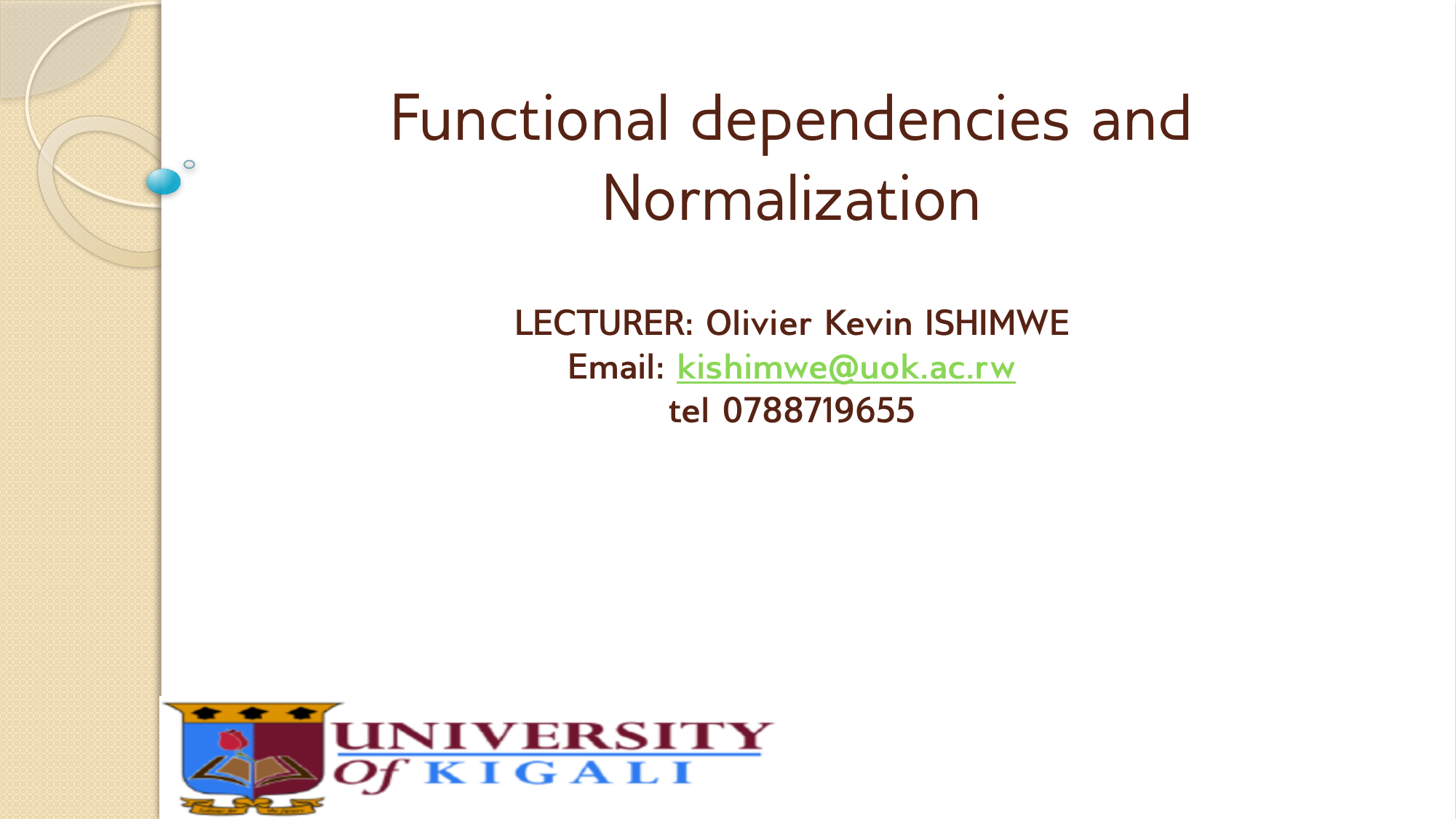

# Functional dependencies and Normalization LECTURER: Olivier Kevin ISHIMWE Email: kishimwe@uok.ac.rw tel 0788719655
1